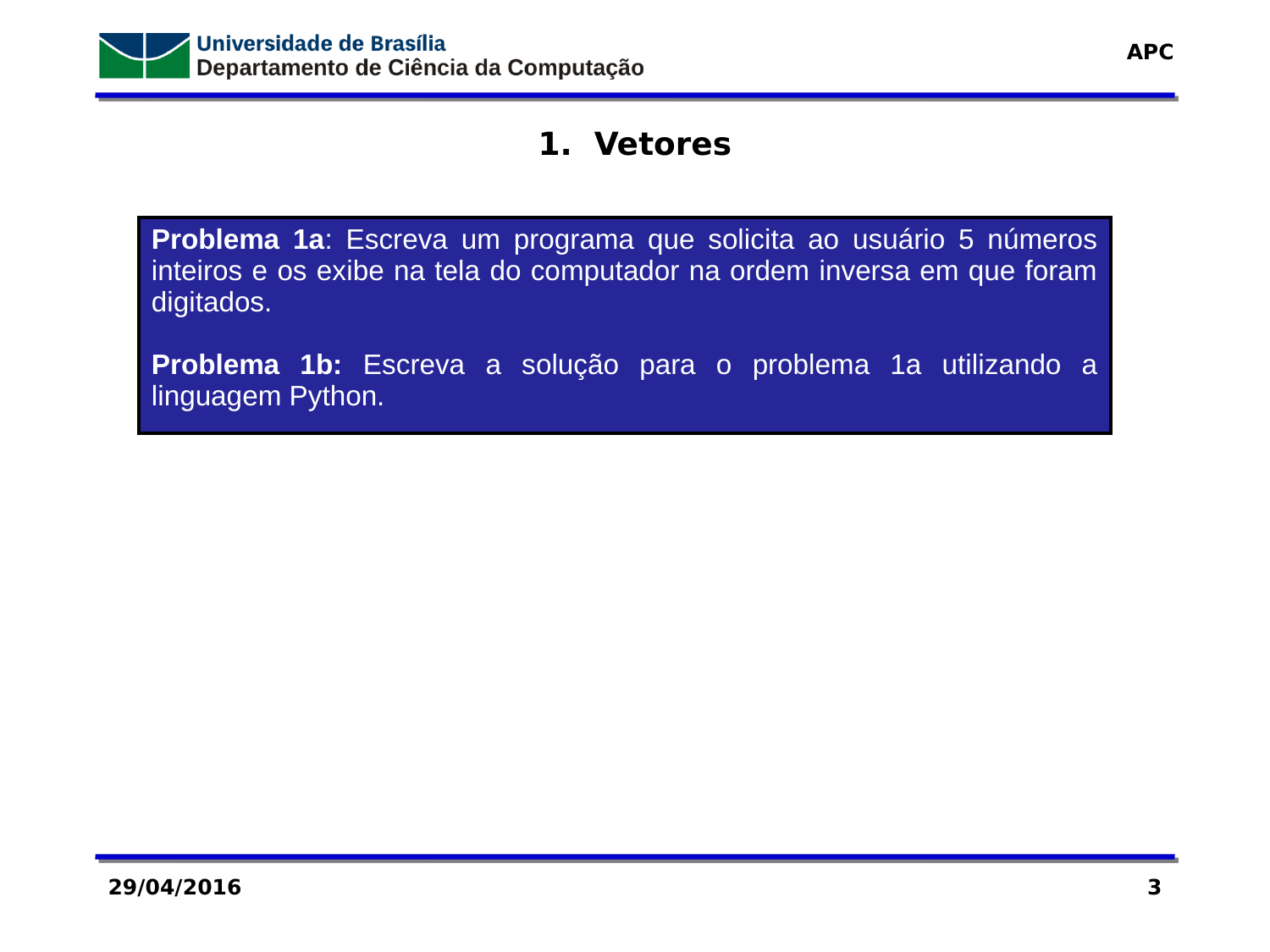

1.  Vetores
| Problema 1a: Escreva um programa que solicita ao usuário 5 números inteiros e os exibe na tela do computador na ordem inversa em que foram digitados. Problema 1b: Escreva a solução para o problema 1a utilizando a linguagem Python. |
| --- |
29/04/2016
3